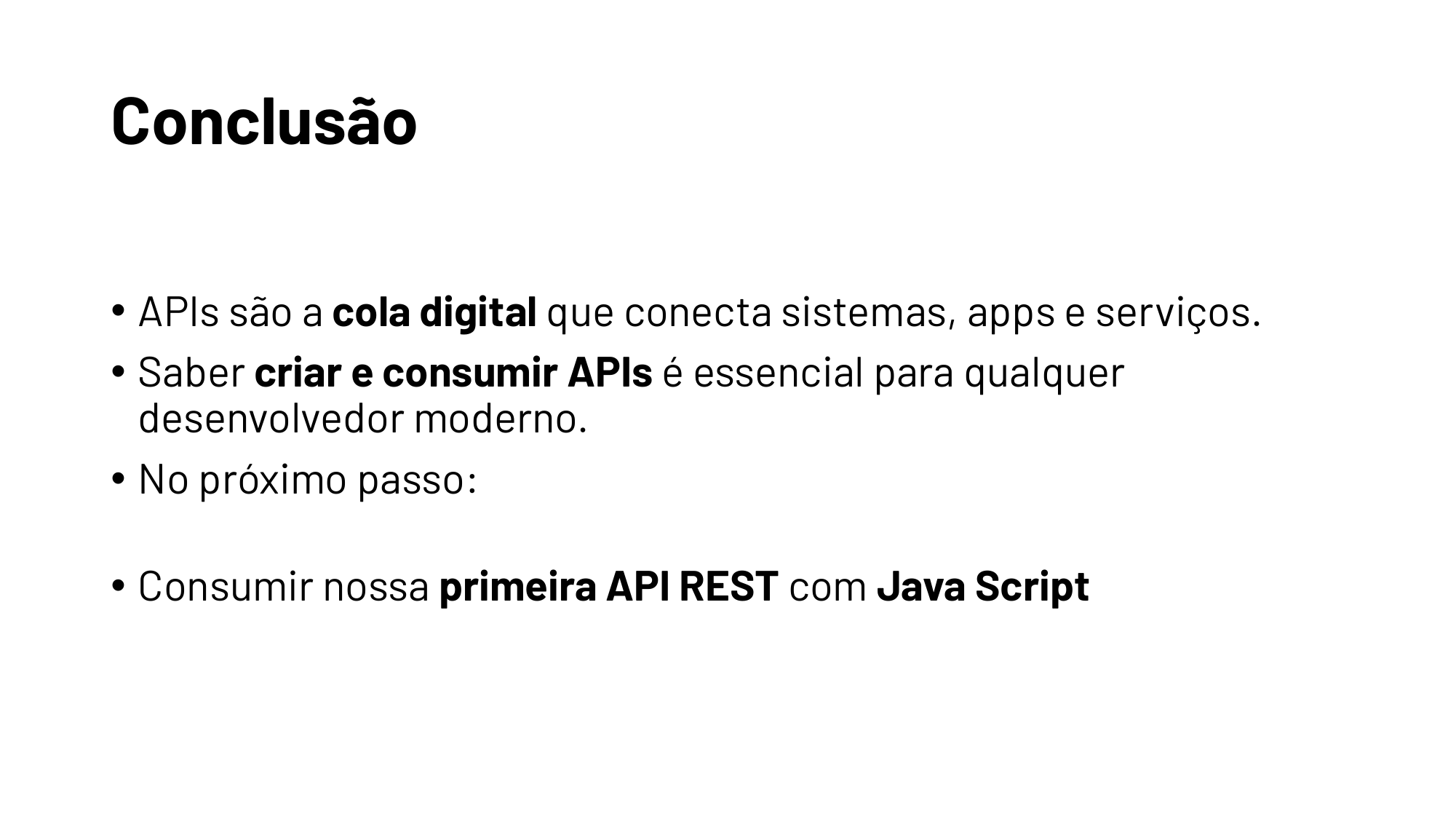

# Conclusão

APIs são a cola digital que conecta sistemas, apps e serviços.
Saber criar e consumir APIs é essencial para qualquer desenvolvedor moderno.
No próximo passo:
Consumir nossa primeira API REST com Java Script